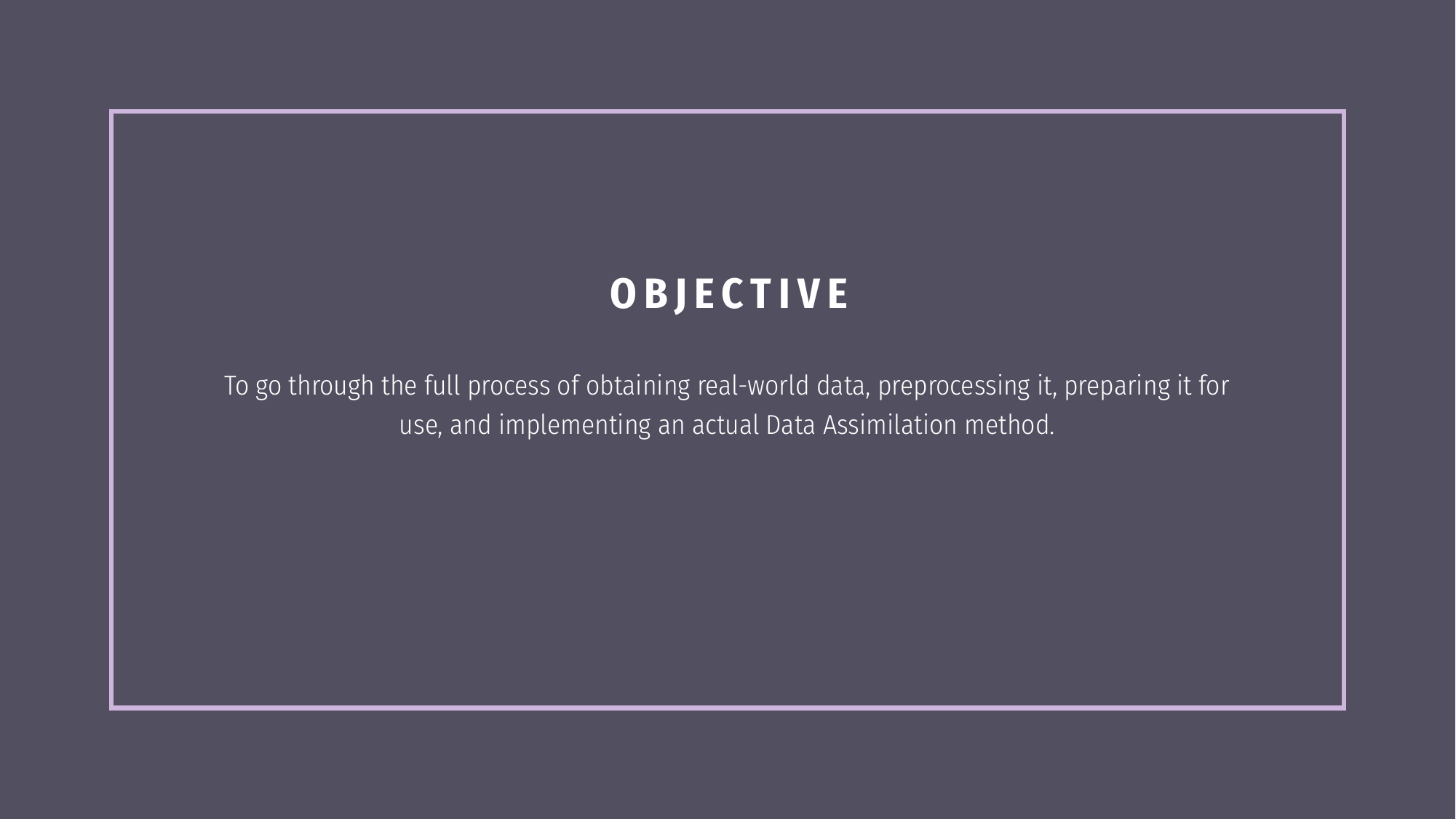

# Objective
To go through the full process of obtaining real-world data, preprocessing it, preparing it for use, and implementing an actual Data Assimilation method.